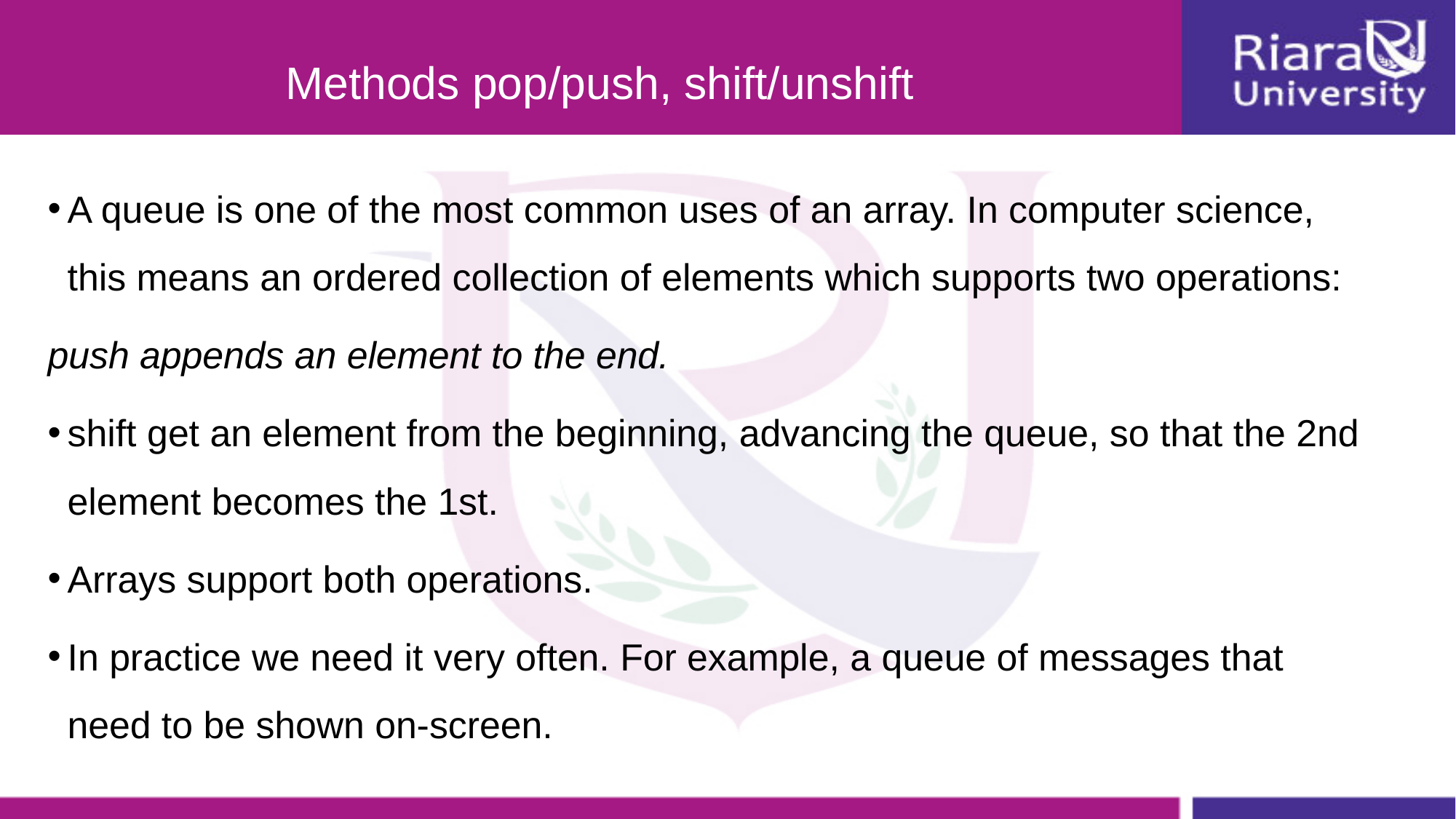

# Methods pop/push, shift/unshift
A queue is one of the most common uses of an array. In computer science, this means an ordered collection of elements which supports two operations:
push appends an element to the end.
shift get an element from the beginning, advancing the queue, so that the 2nd element becomes the 1st.
Arrays support both operations.
In practice we need it very often. For example, a queue of messages that need to be shown on-screen.